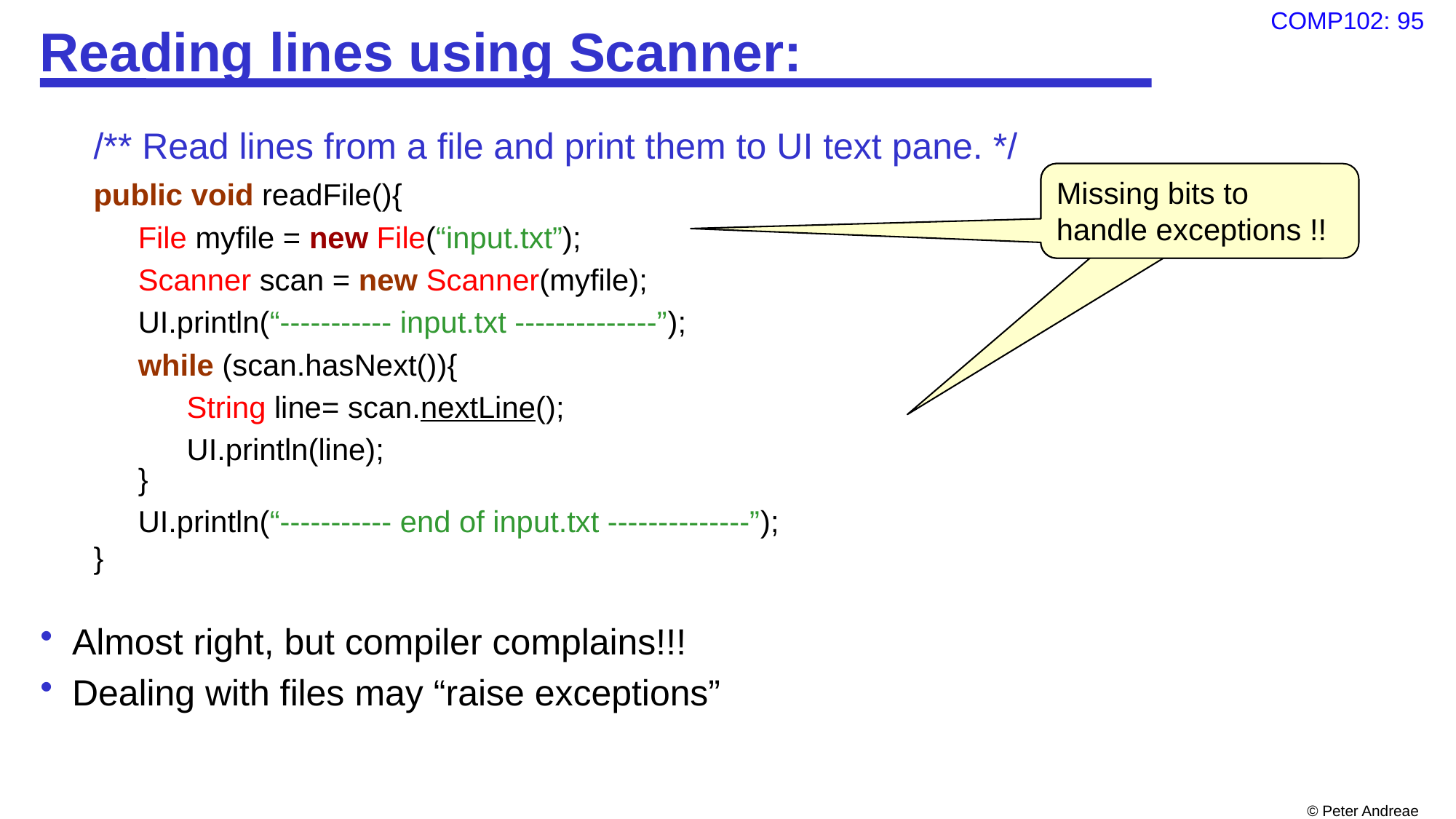

# Reading lines using Scanner:
/** Read lines from a file and print them to UI text pane. */
public void readFile(){
File myfile = new File(“input.txt”);
Scanner scan = new Scanner(myfile);
UI.println(“----------- input.txt --------------”);
while (scan.hasNext()){
String line= scan.nextLine();
UI.println(line);
}
UI.println(“----------- end of input.txt --------------”);
}

Almost right, but compiler complains!!!
Dealing with files may “raise exceptions”

Missing bits to handle exceptions !!